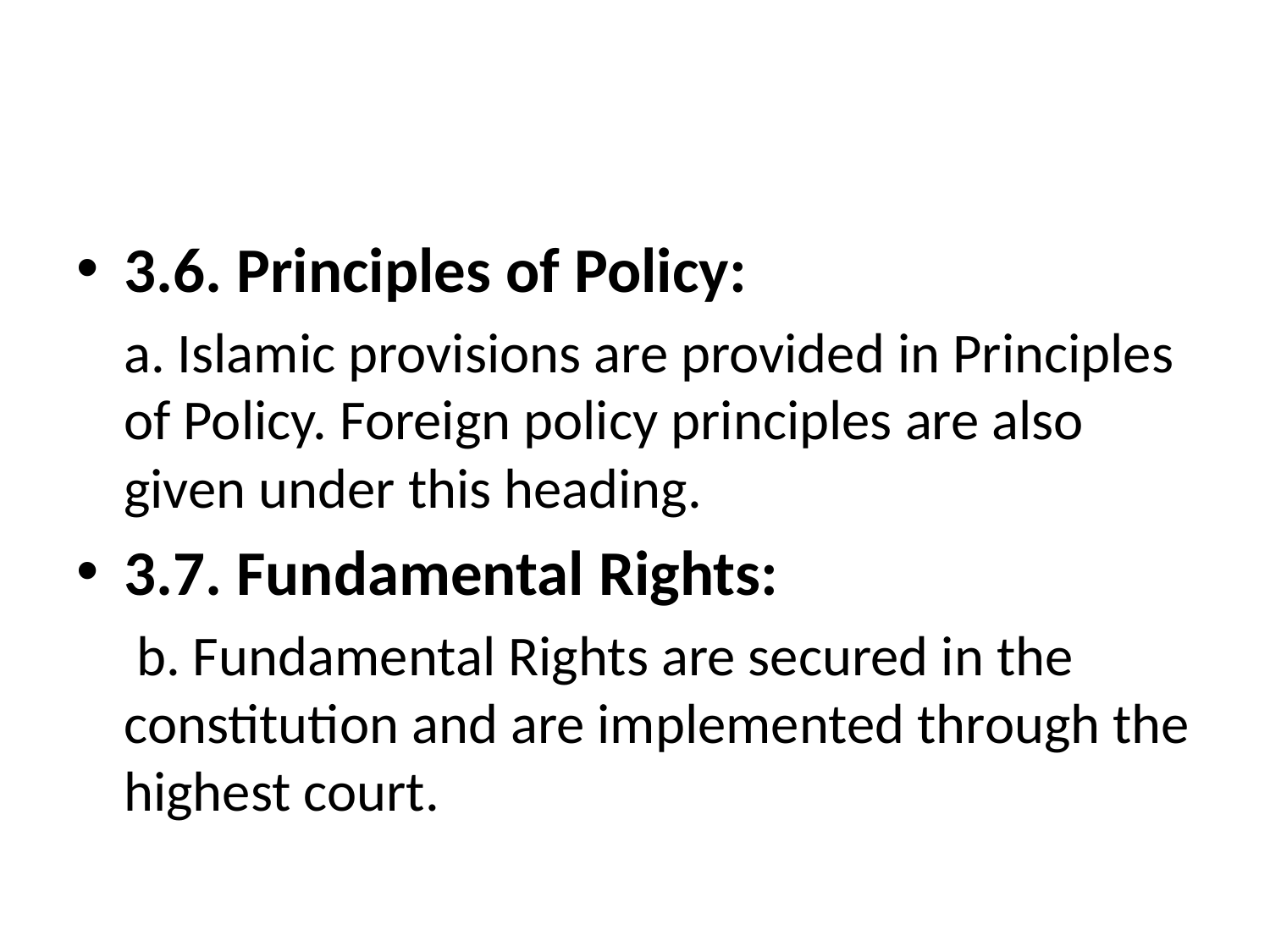

#
3.6. Principles of Policy:
	a. Islamic provisions are provided in Principles of Policy. Foreign policy principles are also given under this heading.
3.7. Fundamental Rights:
	 b. Fundamental Rights are secured in the constitution and are implemented through the highest court.